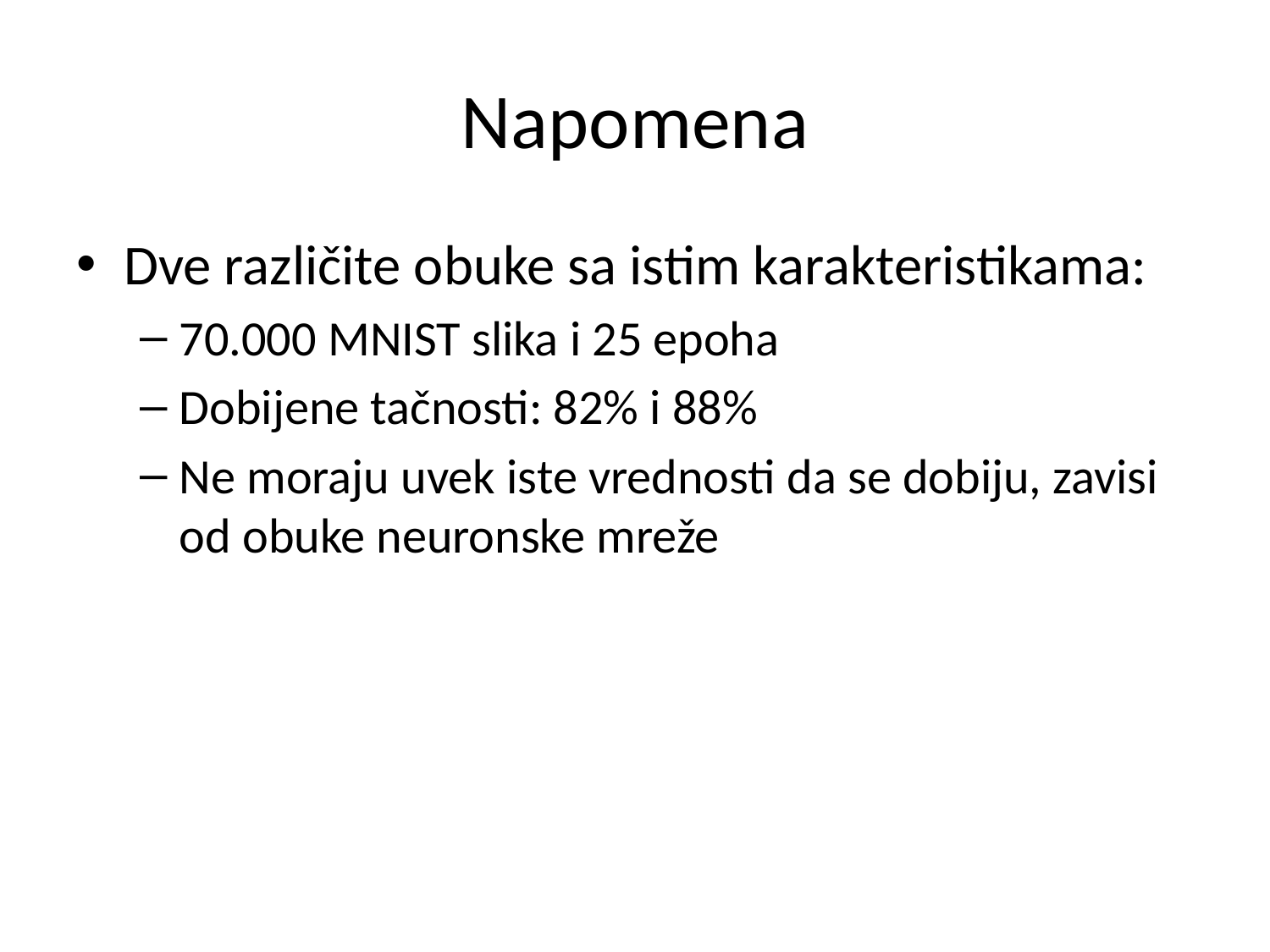

# Napomena
Dve različite obuke sa istim karakteristikama:
70.000 MNIST slika i 25 epoha
Dobijene tačnosti: 82% i 88%
Ne moraju uvek iste vrednosti da se dobiju, zavisi od obuke neuronske mreže